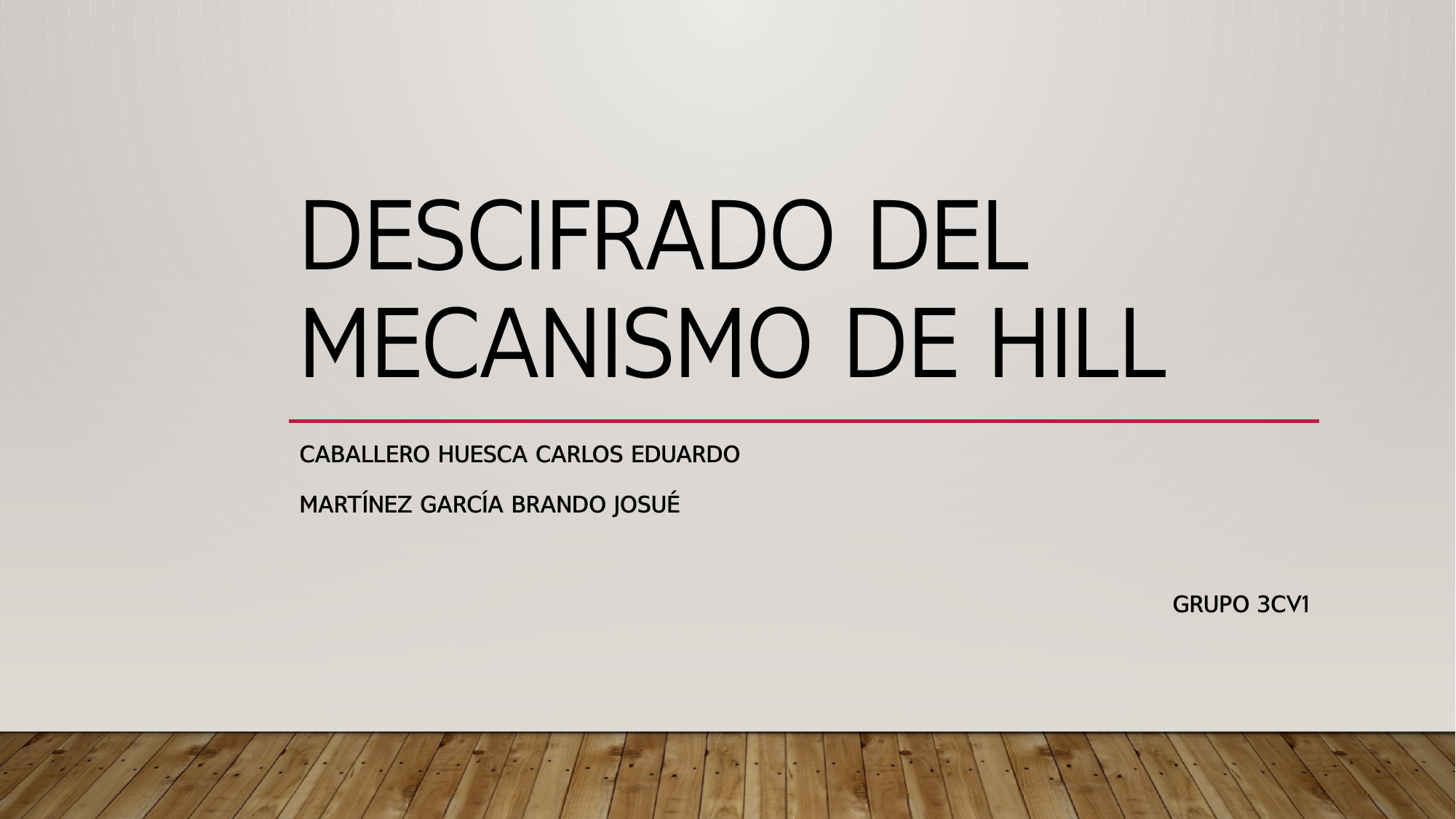

# Descifrado del Mecanismo de Hill
Caballero Huesca Carlos Eduardo
Martínez García Brando Josué

								Grupo 3CV1